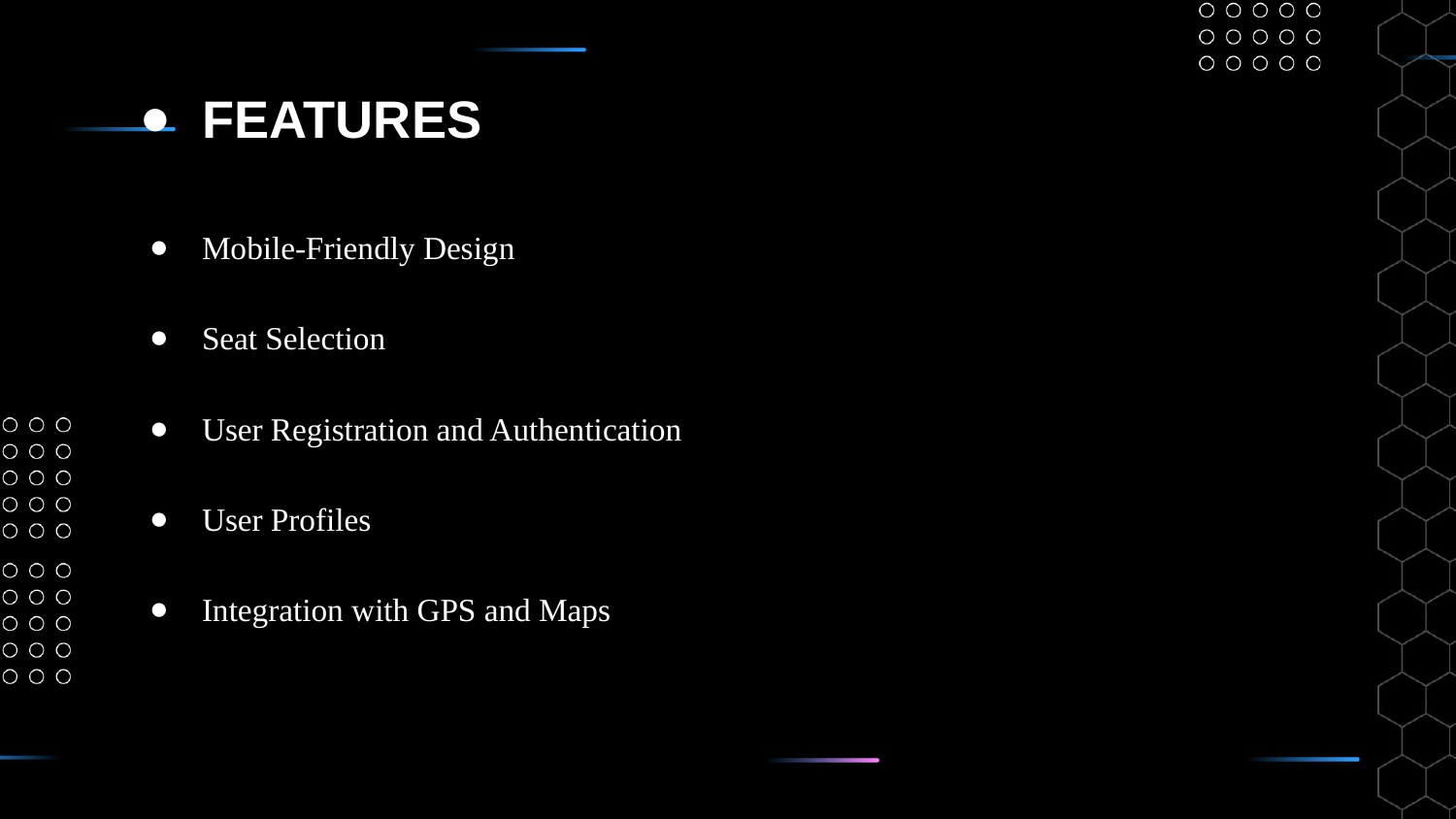

# FEATURES
Mobile-Friendly Design
Seat Selection
User Registration and Authentication
User Profiles
Integration with GPS and Maps